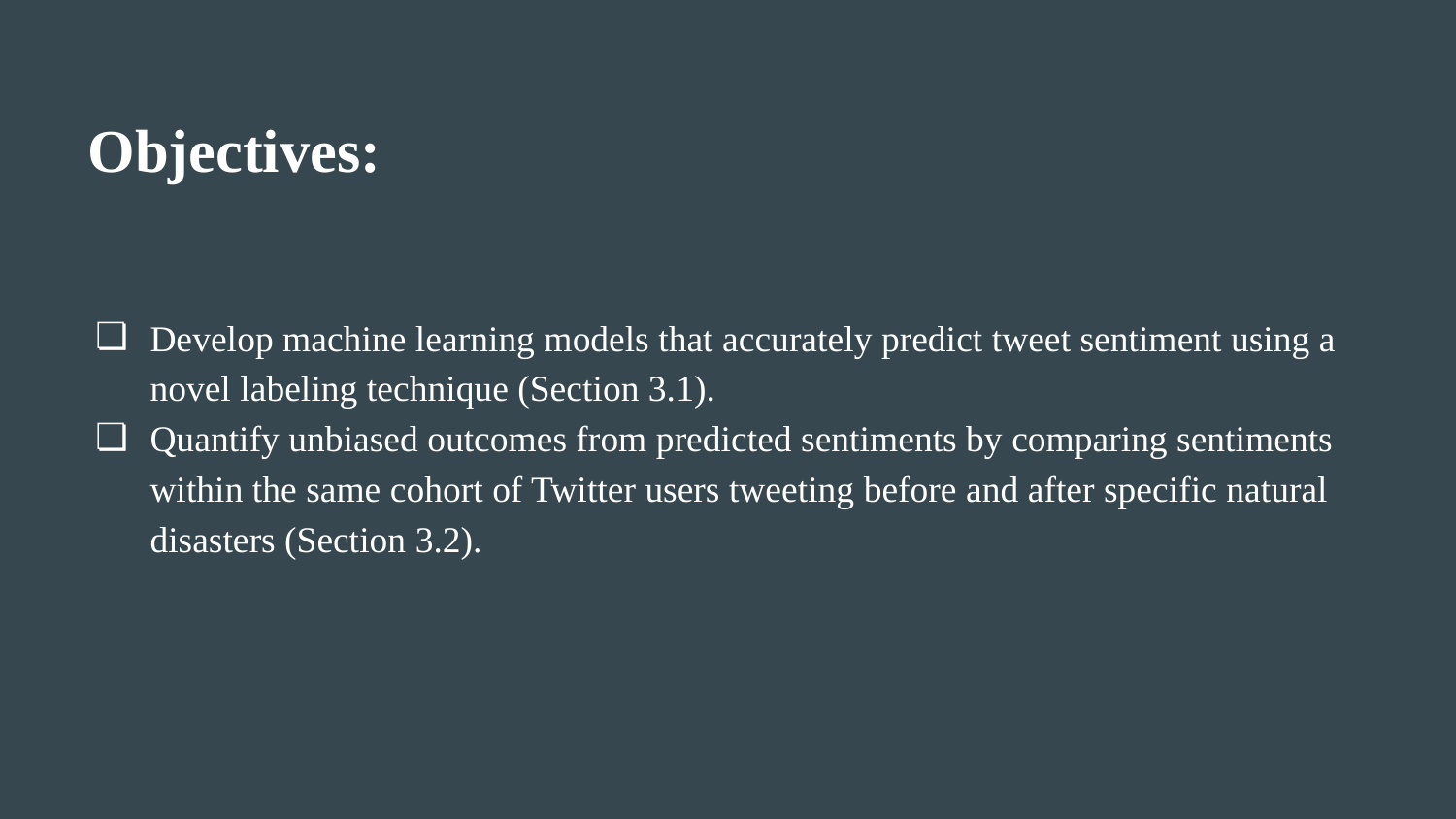

# Objectives:
Develop machine learning models that accurately predict tweet sentiment using a novel labeling technique (Section 3.1).
Quantify unbiased outcomes from predicted sentiments by comparing sentiments within the same cohort of Twitter users tweeting before and after specific natural disasters (Section 3.2).